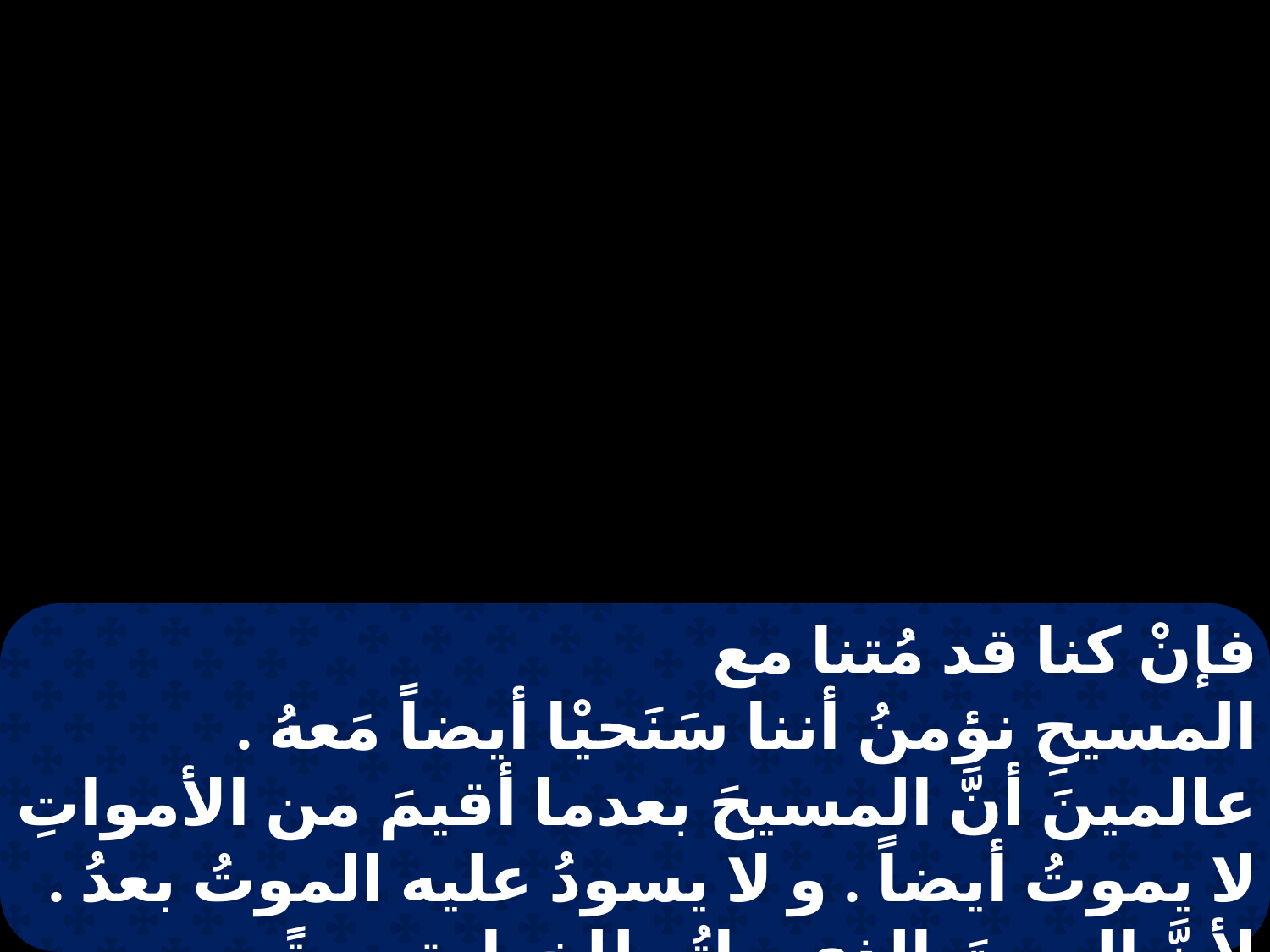

فإنْ كنا قد مُتنا مع
المسيحِ نؤمنُ أننا سَنَحيْا أيضاً مَعهُ . عالمينَ أنَّ المسيحَ بعدما أقيمَ من الأمواتِ لا يموتُ أيضاً . و لا يسودُ عليه الموتُ بعدُ . لأنَّ الموتَ الذي ماتُه للخطيةِ مرةً